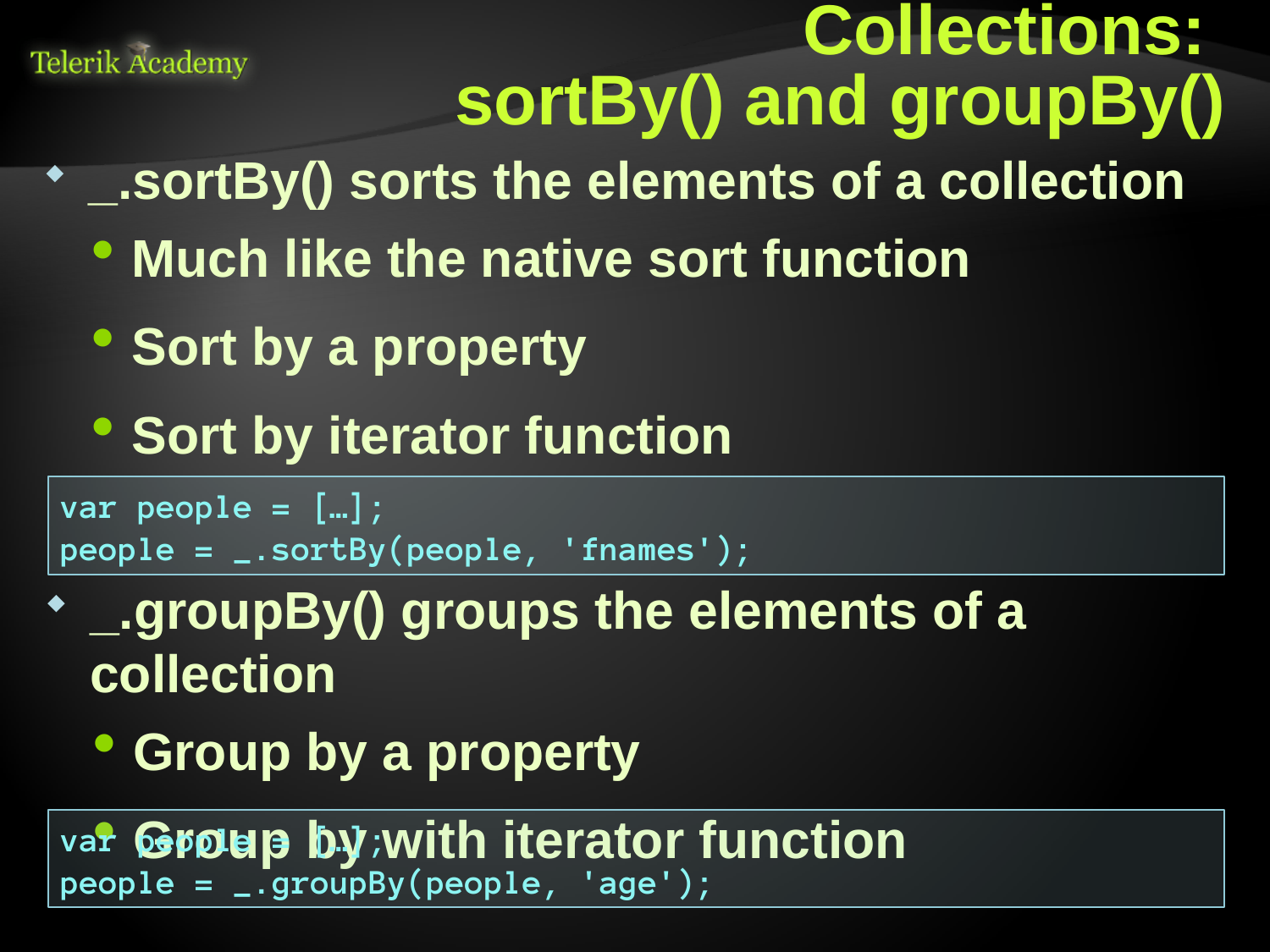

# Collections: sortBy() and groupBy()
_.sortBy() sorts the elements of a collection
Much like the native sort function
Sort by a property
Sort by iterator function
var people = […];
people = _.sortBy(people, 'fnames');
_.groupBy() groups the elements of a collection
Group by a property
Group by with iterator function
var people = […];
people = _.groupBy(people, 'age');